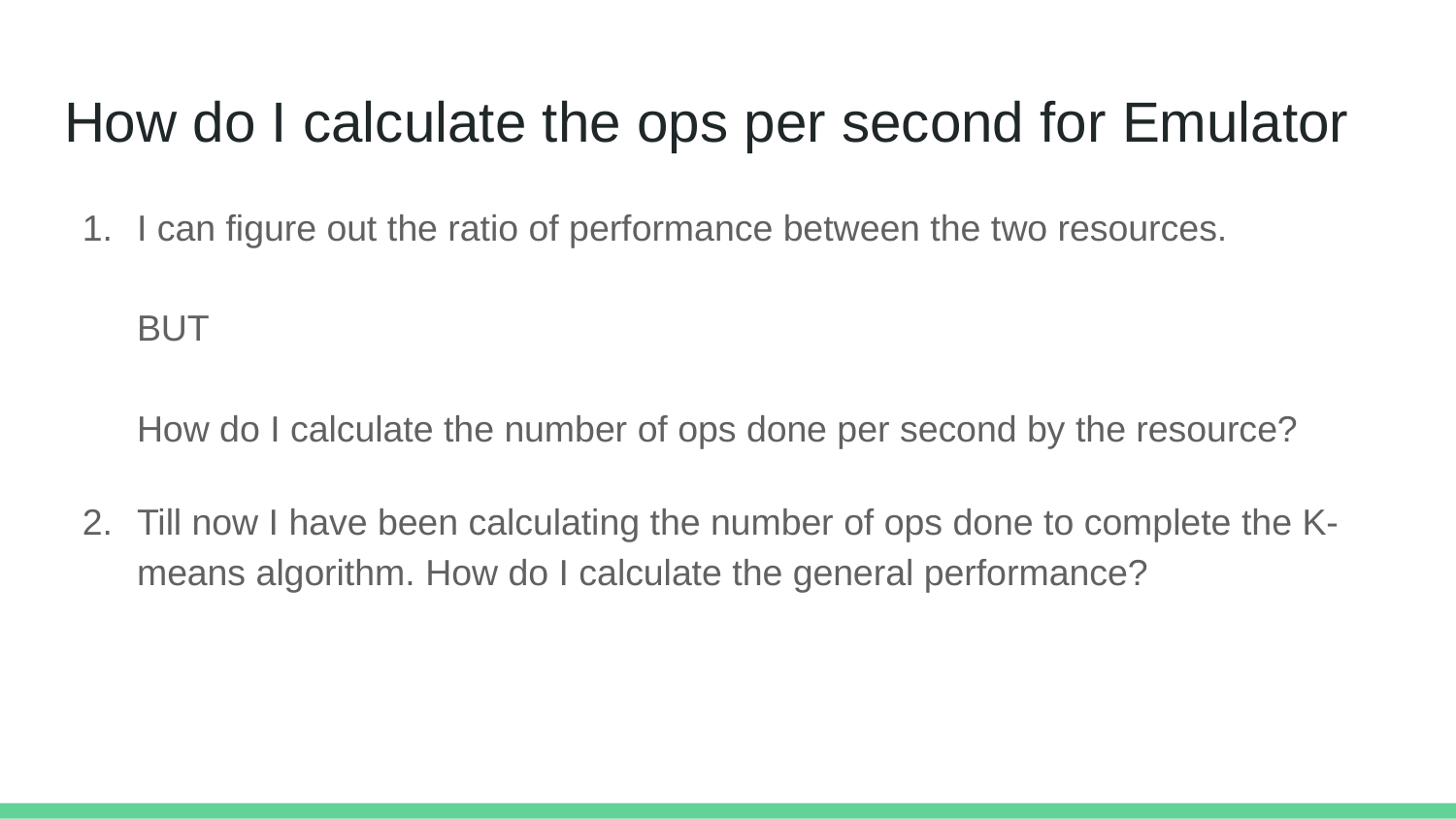

# How do I calculate the ops per second for Emulator
I can figure out the ratio of performance between the two resources.
BUT
How do I calculate the number of ops done per second by the resource?
Till now I have been calculating the number of ops done to complete the K-means algorithm. How do I calculate the general performance?